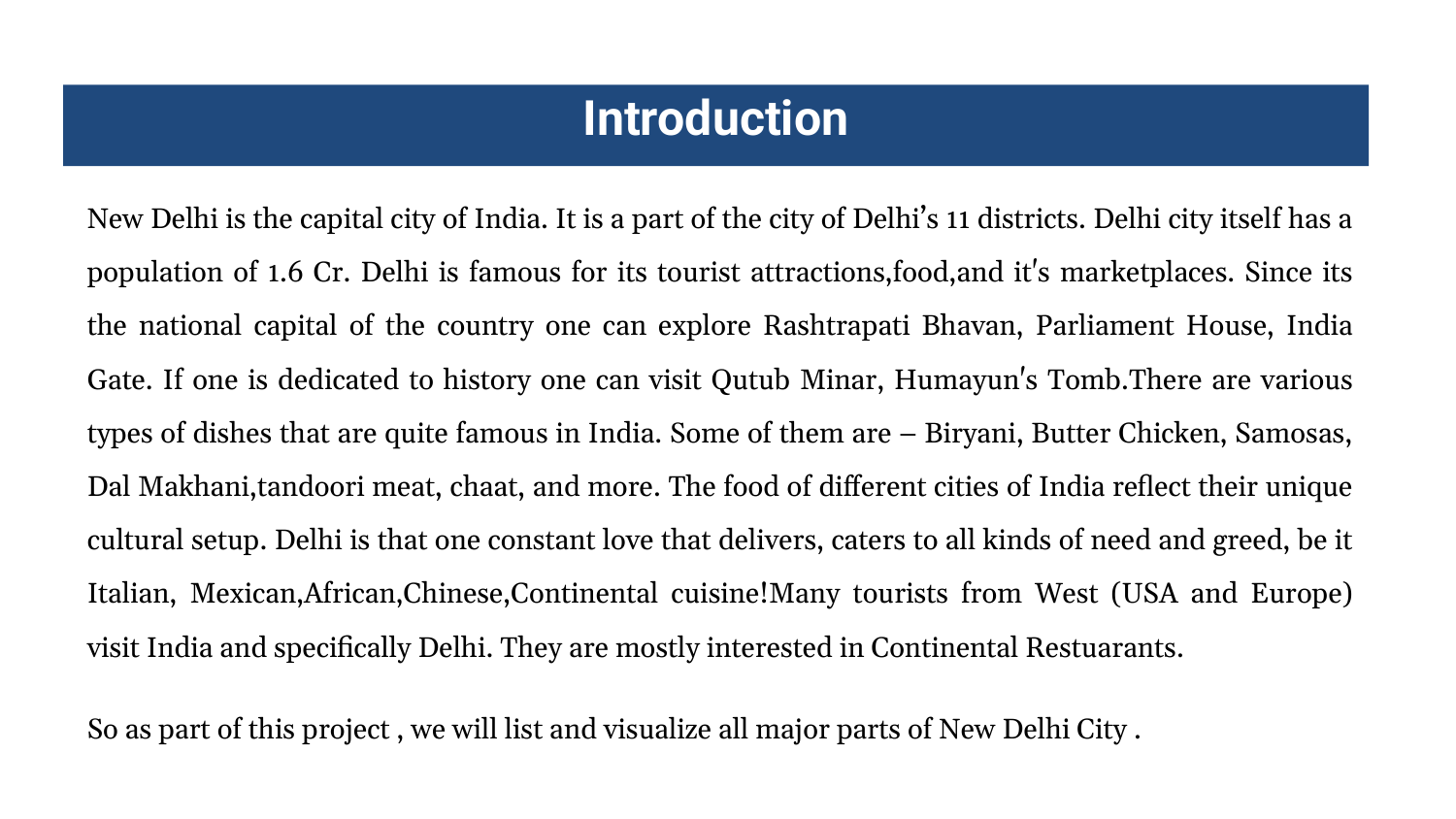

Introduction
New Delhi is the capital city of India. It is a part of the city of Delhi’s 11 districts. Delhi city itself has a population of 1.6 Cr. Delhi is famous for its tourist attractions,food,and it's marketplaces. Since its the national capital of the country one can explore Rashtrapati Bhavan, Parliament House, India Gate. If one is dedicated to history one can visit Qutub Minar, Humayun's Tomb.There are various types of dishes that are quite famous in India. Some of them are – Biryani, Butter Chicken, Samosas, Dal Makhani,tandoori meat, chaat, and more. The food of different cities of India reflect their unique cultural setup. Delhi is that one constant love that delivers, caters to all kinds of need and greed, be it Italian, Mexican,African,Chinese,Continental cuisine!Many tourists from West (USA and Europe) visit India and specifically Delhi. They are mostly interested in Continental Restuarants.
So as part of this project , we will list and visualize all major parts of New Delhi City .